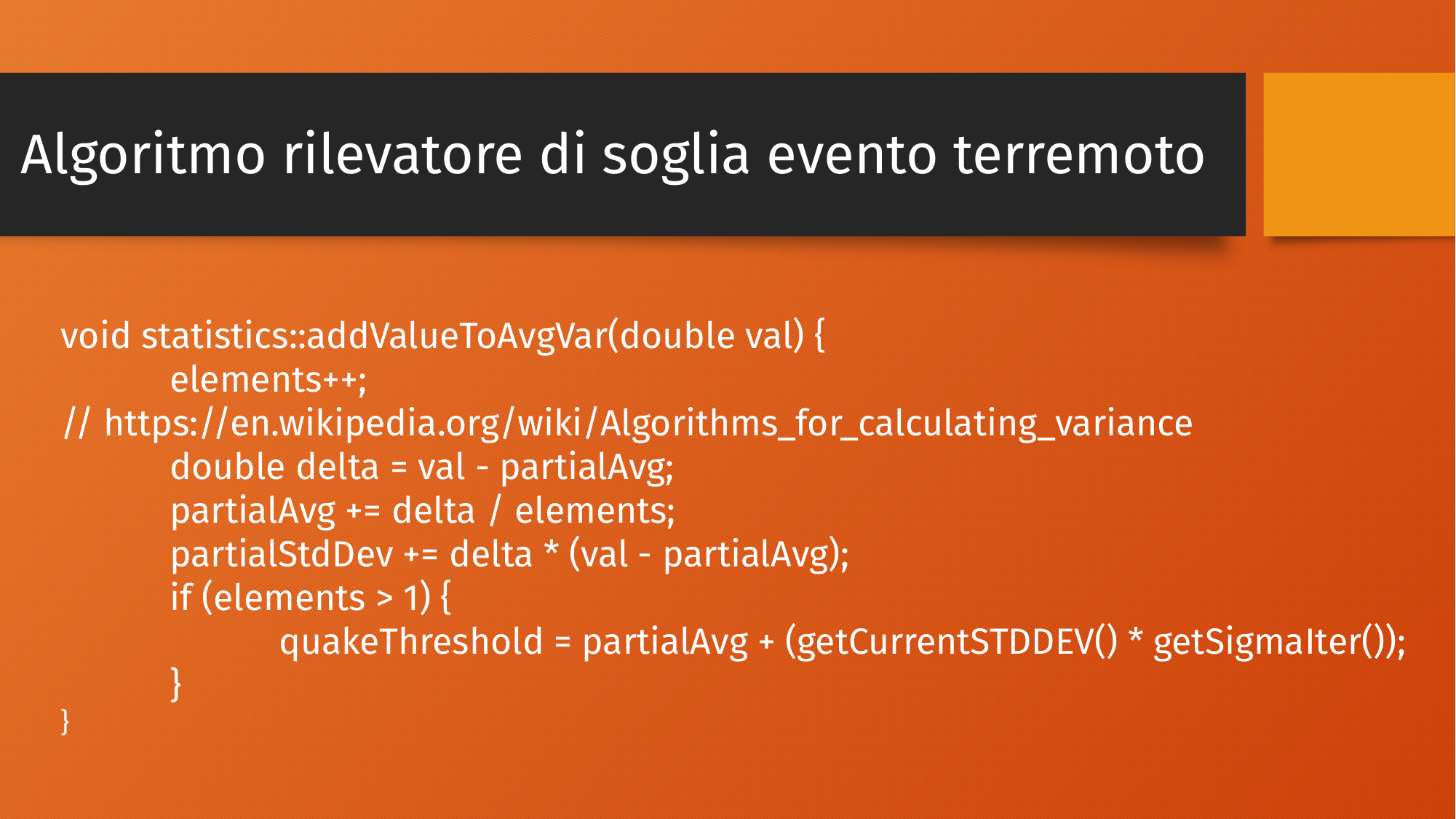

# Algoritmo rilevatore di soglia evento terremoto
void statistics::addValueToAvgVar(double val) {
	elements++;
// https://en.wikipedia.org/wiki/Algorithms_for_calculating_variance
	double delta = val - partialAvg;
	partialAvg += delta / elements;
	partialStdDev += delta * (val - partialAvg);
	if (elements > 1) {
		quakeThreshold = partialAvg + (getCurrentSTDDEV() * getSigmaIter());
	}
}